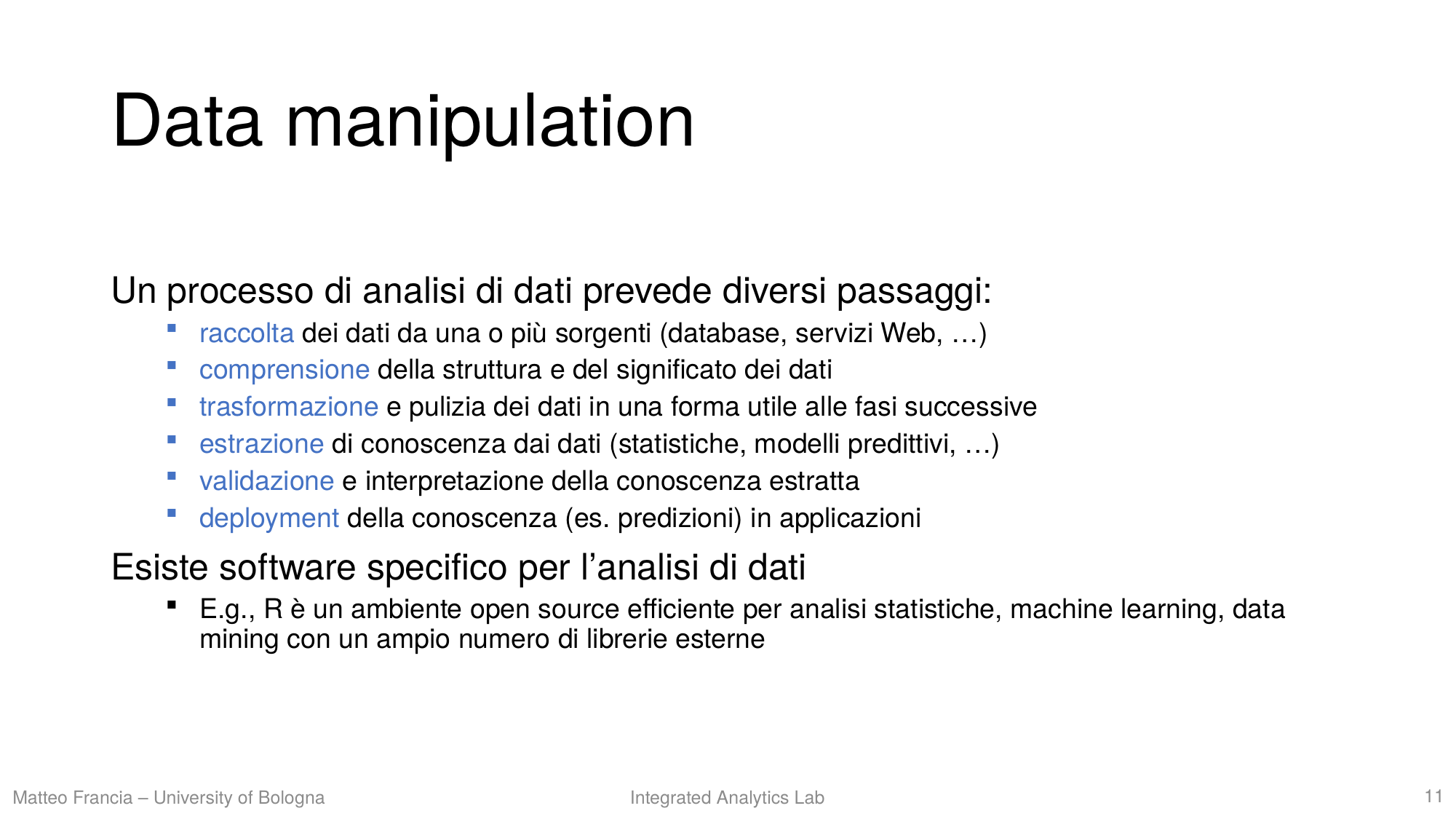

# Data manipulation
Un processo di analisi di dati prevede diversi passaggi:
raccolta dei dati da una o più sorgenti (database, servizi Web, …)
comprensione della struttura e del significato dei dati
trasformazione e pulizia dei dati in una forma utile alle fasi successive
estrazione di conoscenza dai dati (statistiche, modelli predittivi, …)
validazione e interpretazione della conoscenza estratta
deployment della conoscenza (es. predizioni) in applicazioni
Esiste software specifico per l’analisi di dati
E.g., R è un ambiente open source efficiente per analisi statistiche, machine learning, data mining con un ampio numero di librerie esterne

11
Matteo Francia – University of Bologna